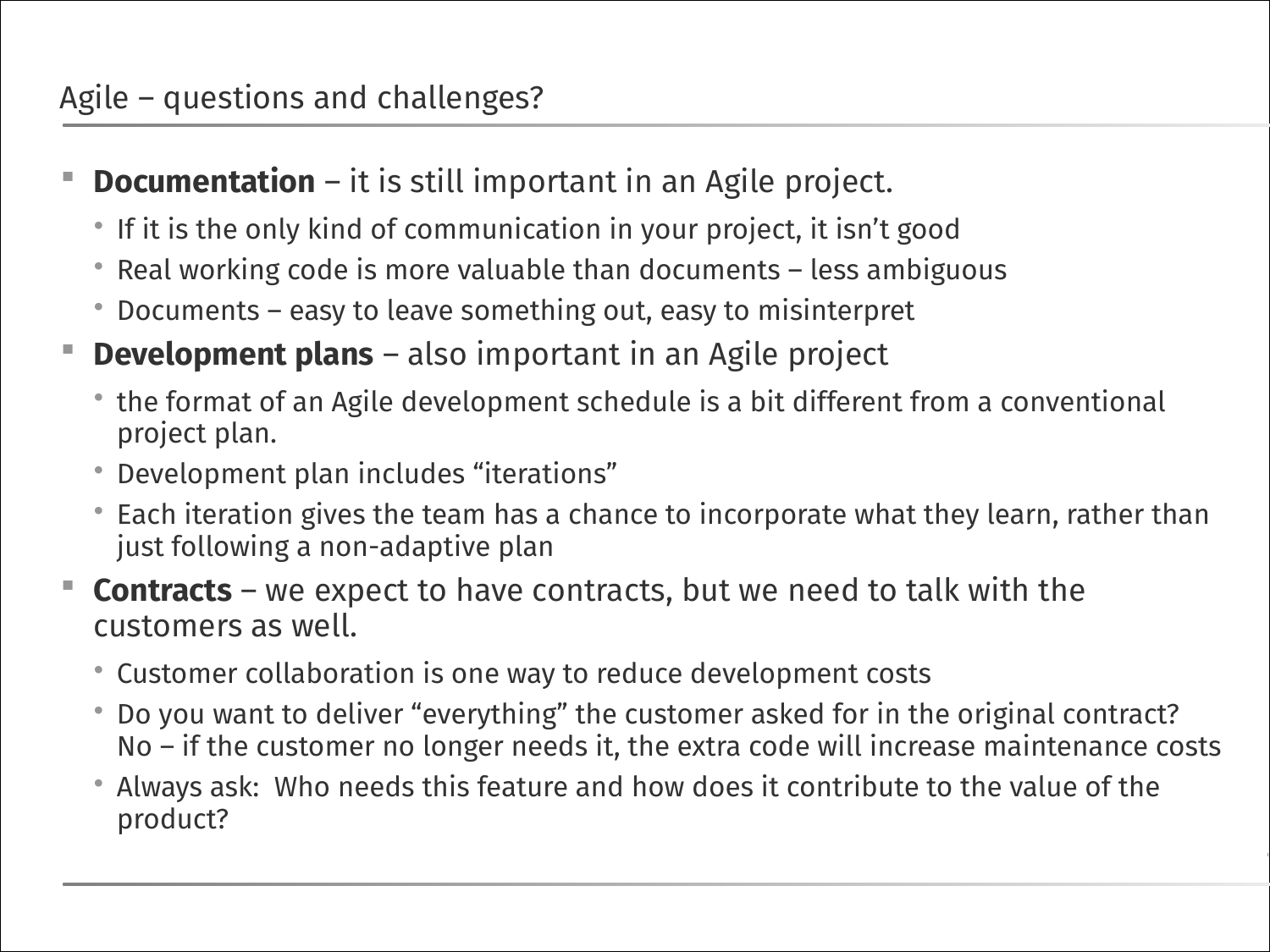

# Agile – questions and challenges?
Documentation – it is still important in an Agile project.
If it is the only kind of communication in your project, it isn’t good
Real working code is more valuable than documents – less ambiguous
Documents – easy to leave something out, easy to misinterpret
Development plans – also important in an Agile project
the format of an Agile development schedule is a bit different from a conventional project plan.
Development plan includes “iterations”
Each iteration gives the team has a chance to incorporate what they learn, rather than just following a non-adaptive plan
Contracts – we expect to have contracts, but we need to talk with the customers as well.
Customer collaboration is one way to reduce development costs
Do you want to deliver “everything” the customer asked for in the original contract?  No – if the customer no longer needs it, the extra code will increase maintenance costs
Always ask:  Who needs this feature and how does it contribute to the value of the product?